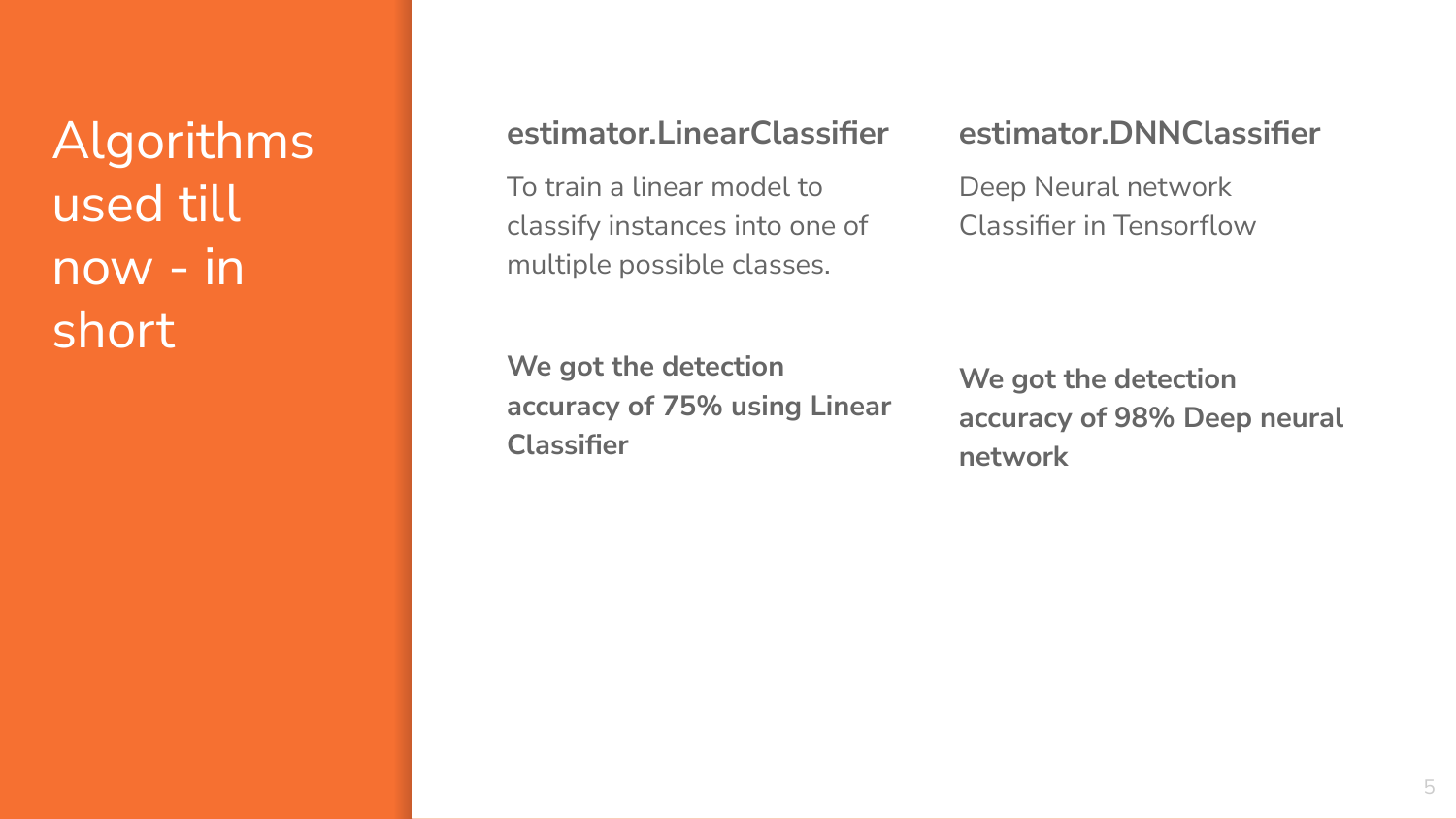

# Algorithms used till now - in short
estimator.LinearClassifier
To train a linear model to classify instances into one of multiple possible classes.

We got the detection accuracy of 75% using Linear Classifier

estimator.DNNClassifier
Deep Neural network Classifier in Tensorflow

We got the detection accuracy of 98% Deep neural network

5